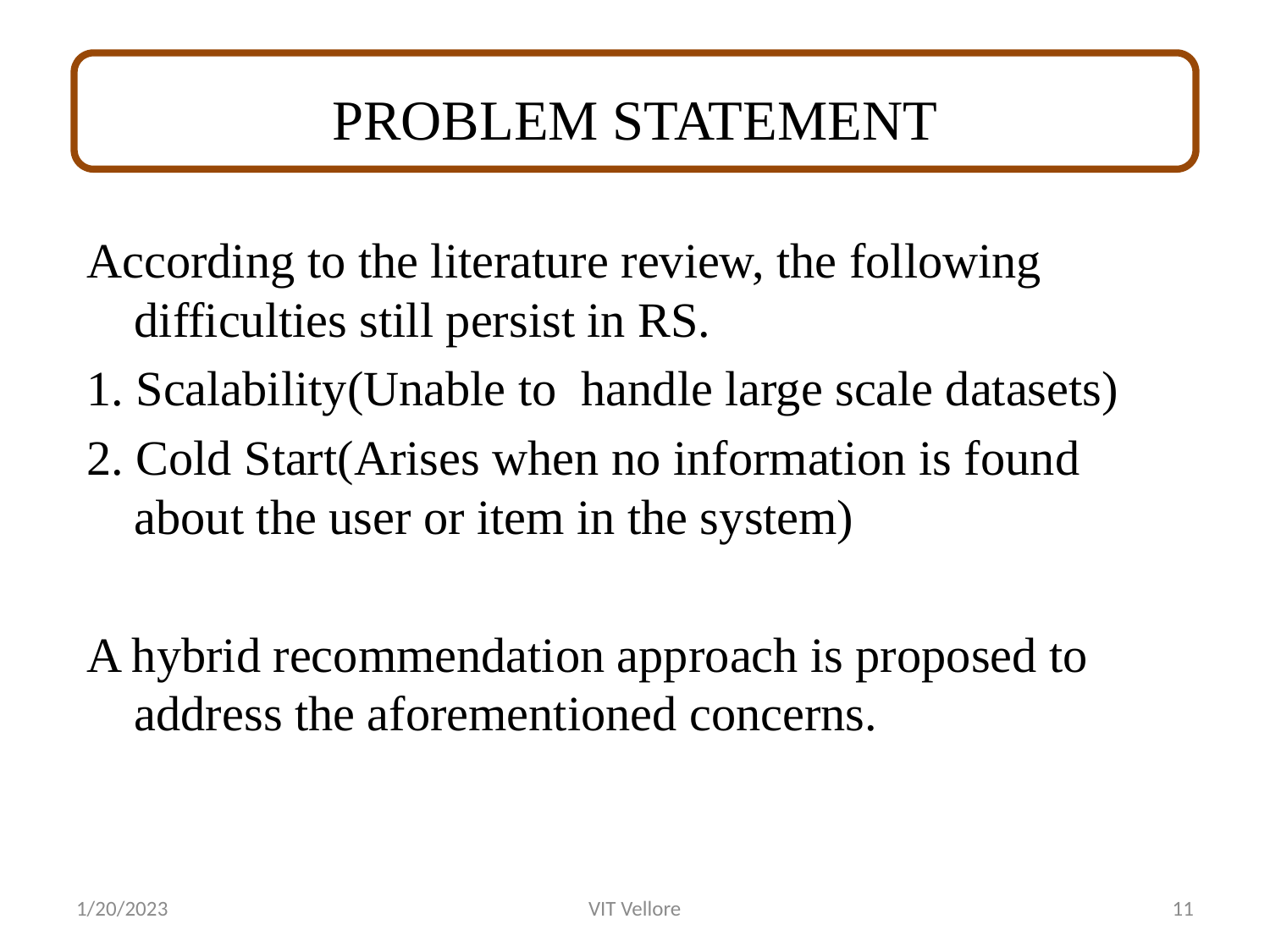

# PROBLEM STATEMENT

According to the literature review, the following difficulties still persist in RS.
1. Scalability(Unable to  handle large scale datasets)
2. Cold Start(Arises when no information is found about the user or item in the system)

A hybrid recommendation approach is proposed to address the aforementioned concerns.

1/20/2023
VIT Vellore
11